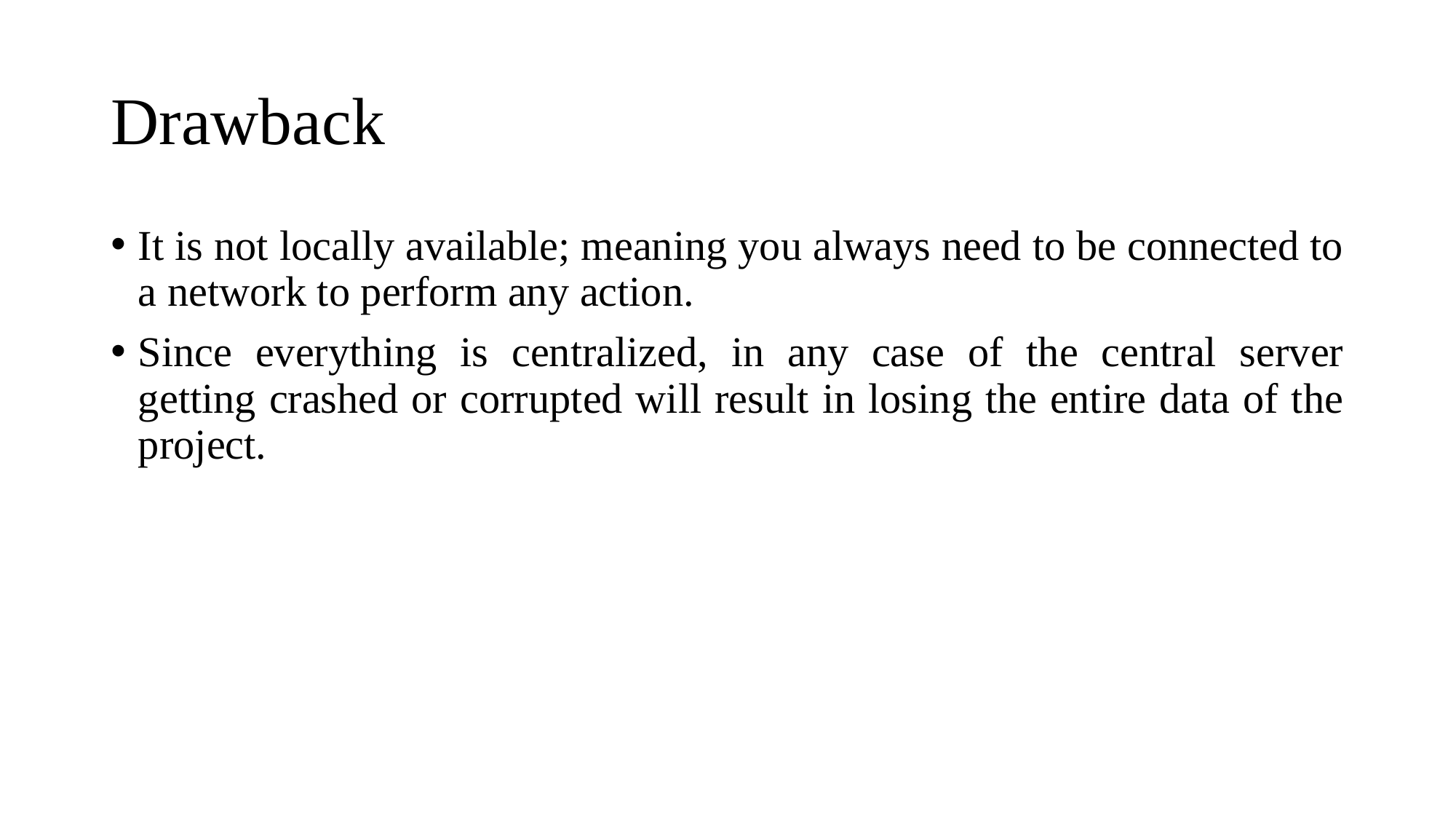

# Drawback
It is not locally available; meaning you always need to be connected to a network to perform any action.
Since everything is centralized, in any case of the central server getting crashed or corrupted will result in losing the entire data of the project.